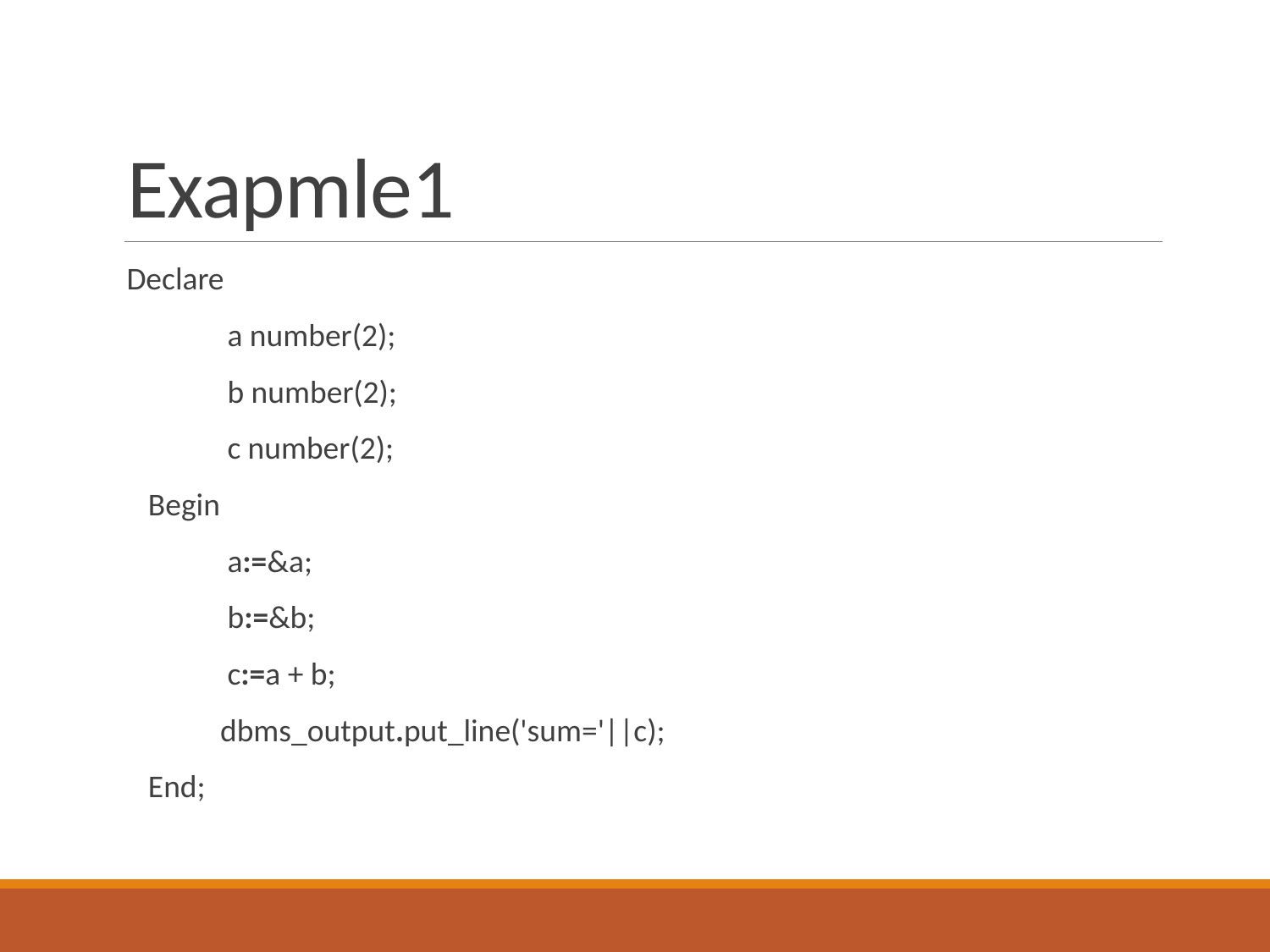

# Exapmle1
Declare
              a number(2);
              b number(2);
              c number(2);
   Begin
              a:=&a;
              b:=&b;
              c:=a + b;
             dbms_output.put_line('sum='||c);
   End;